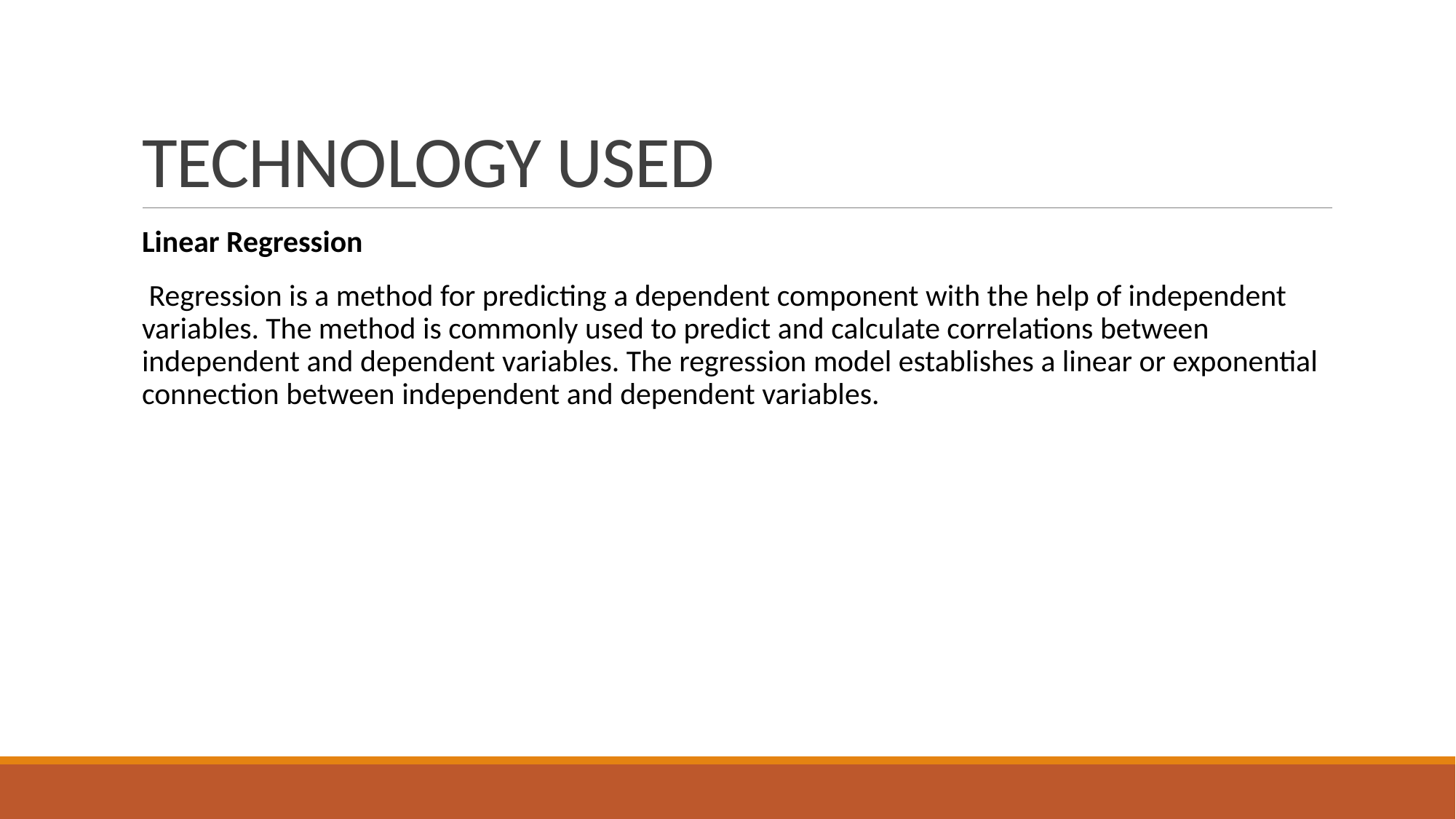

# TECHNOLOGY USED
Linear Regression
 Regression is a method for predicting a dependent component with the help of independent variables. The method is commonly used to predict and calculate correlations between independent and dependent variables. The regression model establishes a linear or exponential connection between independent and dependent variables.